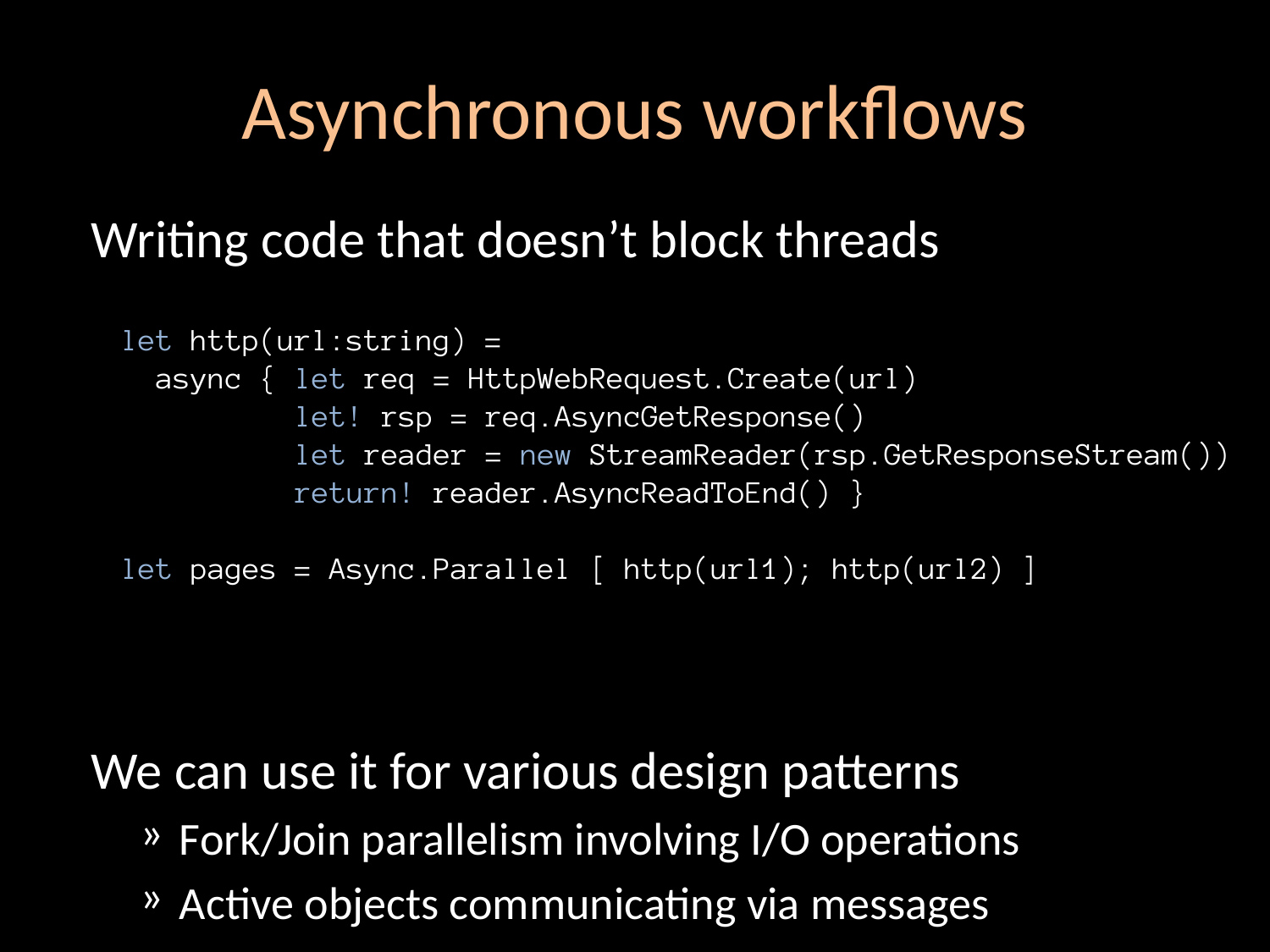

# Asynchronous workflows
Writing code that doesn’t block threads

We can use it for various design patterns
Fork/Join parallelism involving I/O operations
Active objects communicating via messages
let http(url:string) =
  async { let req = HttpWebRequest.Create(url)
          let! rsp = req.AsyncGetResponse()
          let reader = new StreamReader(rsp.GetResponseStream())
          return! reader.AsyncReadToEnd() }

let pages = Async.Parallel [ http(url1); http(url2) ]